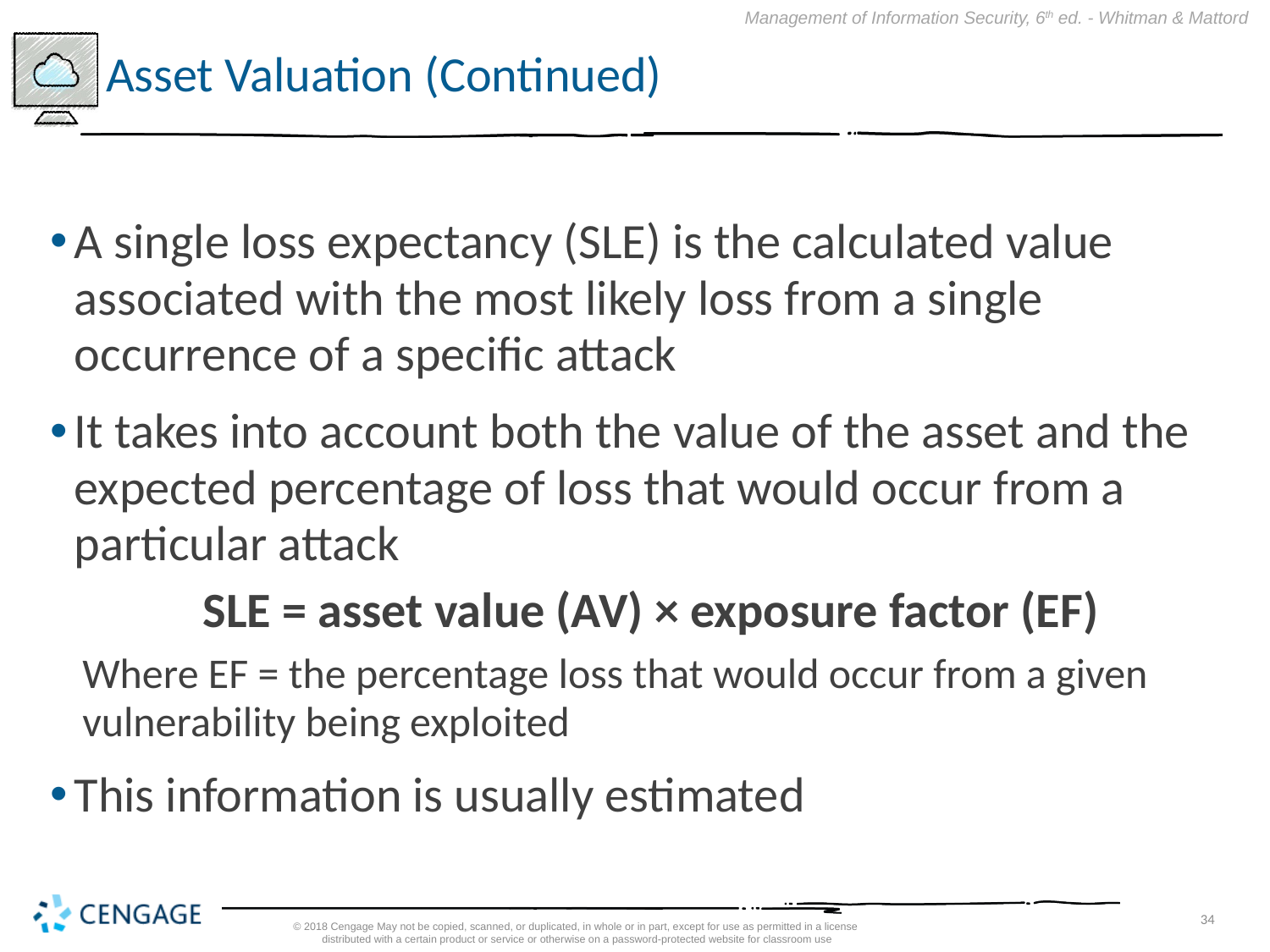

# Asset Valuation (Continued)
A single loss expectancy (SLE) is the calculated value associated with the most likely loss from a single occurrence of a specific attack
It takes into account both the value of the asset and the expected percentage of loss that would occur from a particular attack
SLE = asset value (AV) × exposure factor (EF)
Where EF = the percentage loss that would occur from a given vulnerability being exploited
This information is usually estimated